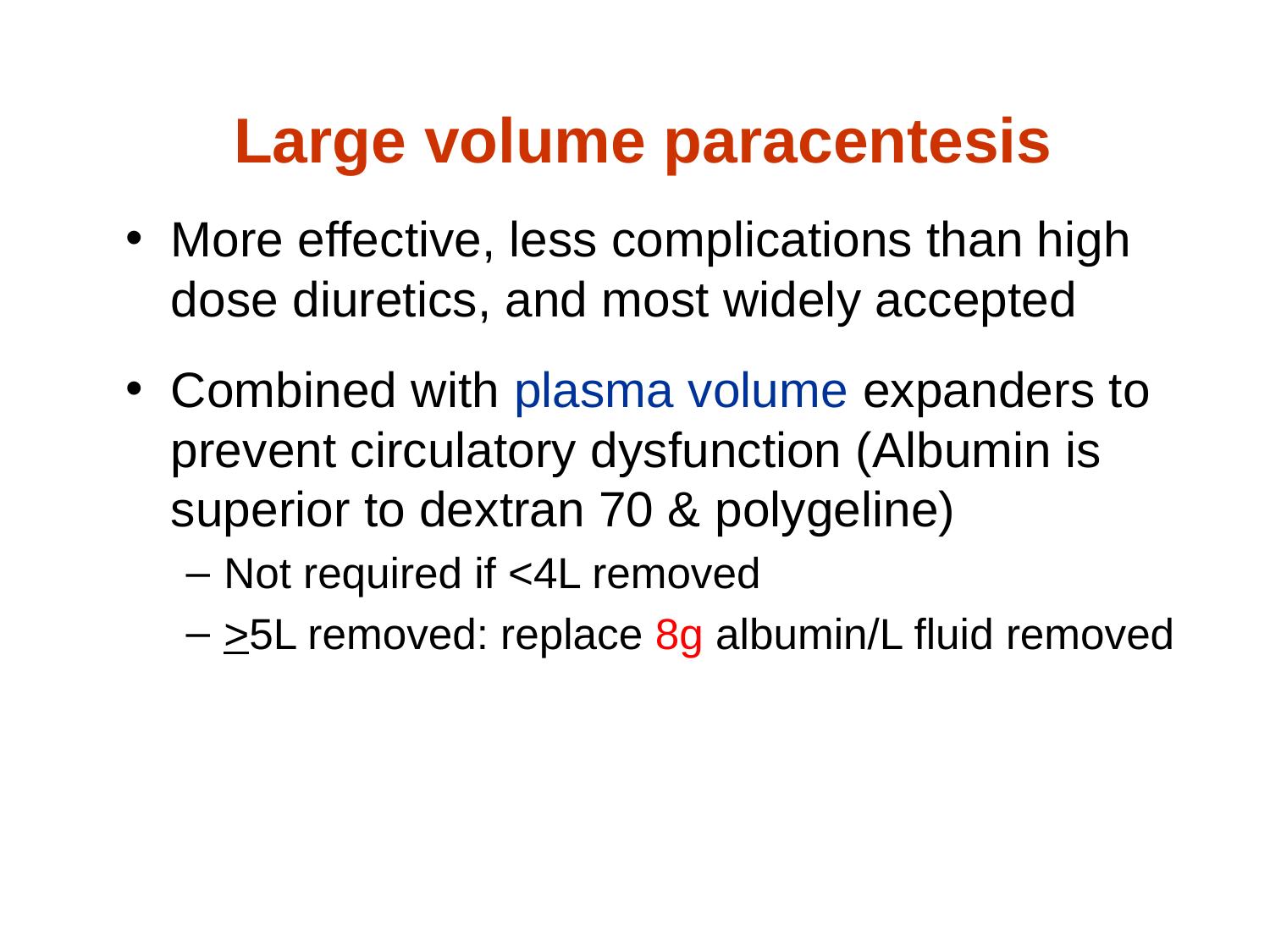

# Large volume paracentesis
More effective, less complications than high dose diuretics, and most widely accepted

Combined with plasma volume expanders to prevent circulatory dysfunction (Albumin is superior to dextran 70 & polygeline)
Not required if <4L removed
>5L removed: replace 8g albumin/L fluid removed